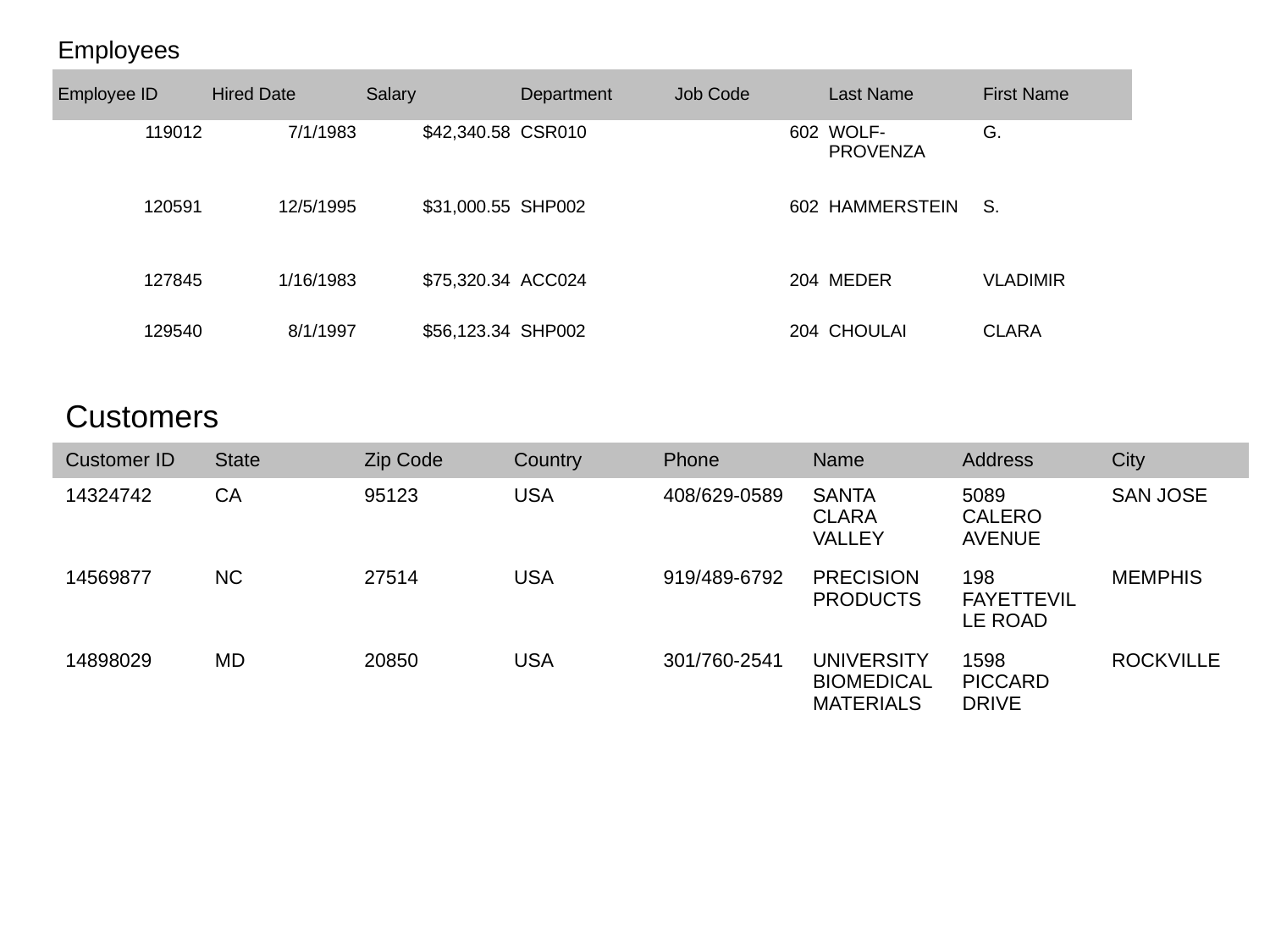

| Employees |  |  |  |  |  |  |
| --- | --- | --- | --- | --- | --- | --- |
| Employee ID | Hired Date | Salary | Department | Job Code | Last Name | First Name |
| 119012 | 7/1/1983 | $42,340.58 | CSR010 | 602 | WOLF-PROVENZA | G. |
| 120591 | 12/5/1995 | $31,000.55 | SHP002 | 602 | HAMMERSTEIN | S. |
| 127845 | 1/16/1983 | $75,320.34 | ACC024 | 204 | MEDER | VLADIMIR |
| 129540 | 8/1/1997 | $56,123.34 | SHP002 | 204 | CHOULAI | CLARA |
| Customers |  |  |  |  |  |  |  |
| --- | --- | --- | --- | --- | --- | --- | --- |
| Customer ID | State | Zip Code | Country | Phone | Name | Address | City |
| 14324742 | CA | 95123 | USA | 408/629-0589 | SANTA CLARA VALLEY | 5089 CALERO AVENUE | SAN JOSE |
| 14569877 | NC | 27514 | USA | 919/489-6792 | PRECISION PRODUCTS | 198 FAYETTEVILLE ROAD | MEMPHIS |
| 14898029 | MD | 20850 | USA | 301/760-2541 | UNIVERSITY BIOMEDICAL MATERIALS | 1598 PICCARD DRIVE | ROCKVILLE |